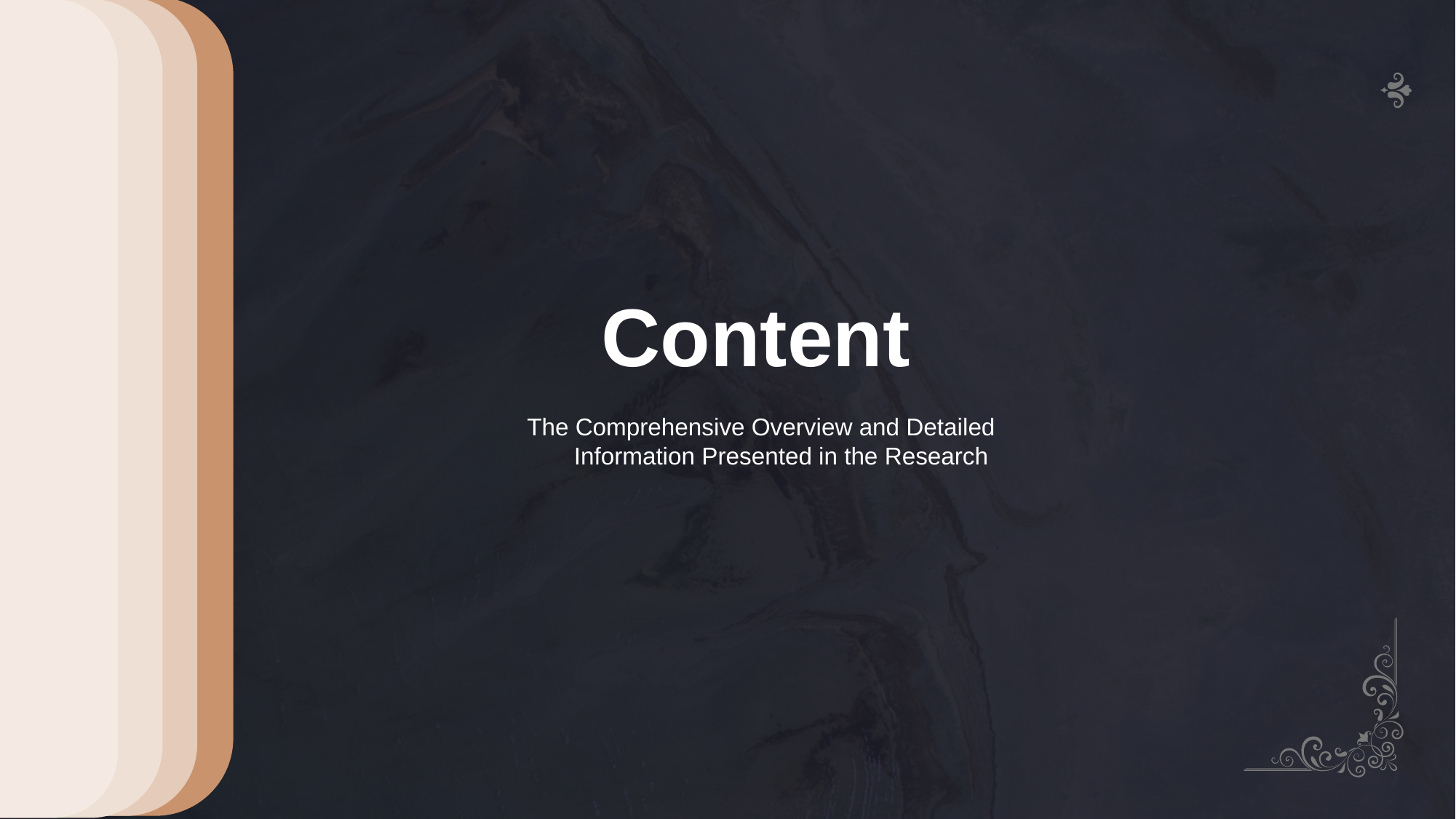

04

Reference

03

Paper Reading

Enhancing UX Evaluation Through Collaboration with Conversational AI Assistants: Effects of Proactive Dialogue and Timing

01

Introduction

02

HCI  Survey

On Virtual Reality

04

Conclusion

Content
The Comprehensive Overview and Detailed
       Information Presented in the Research